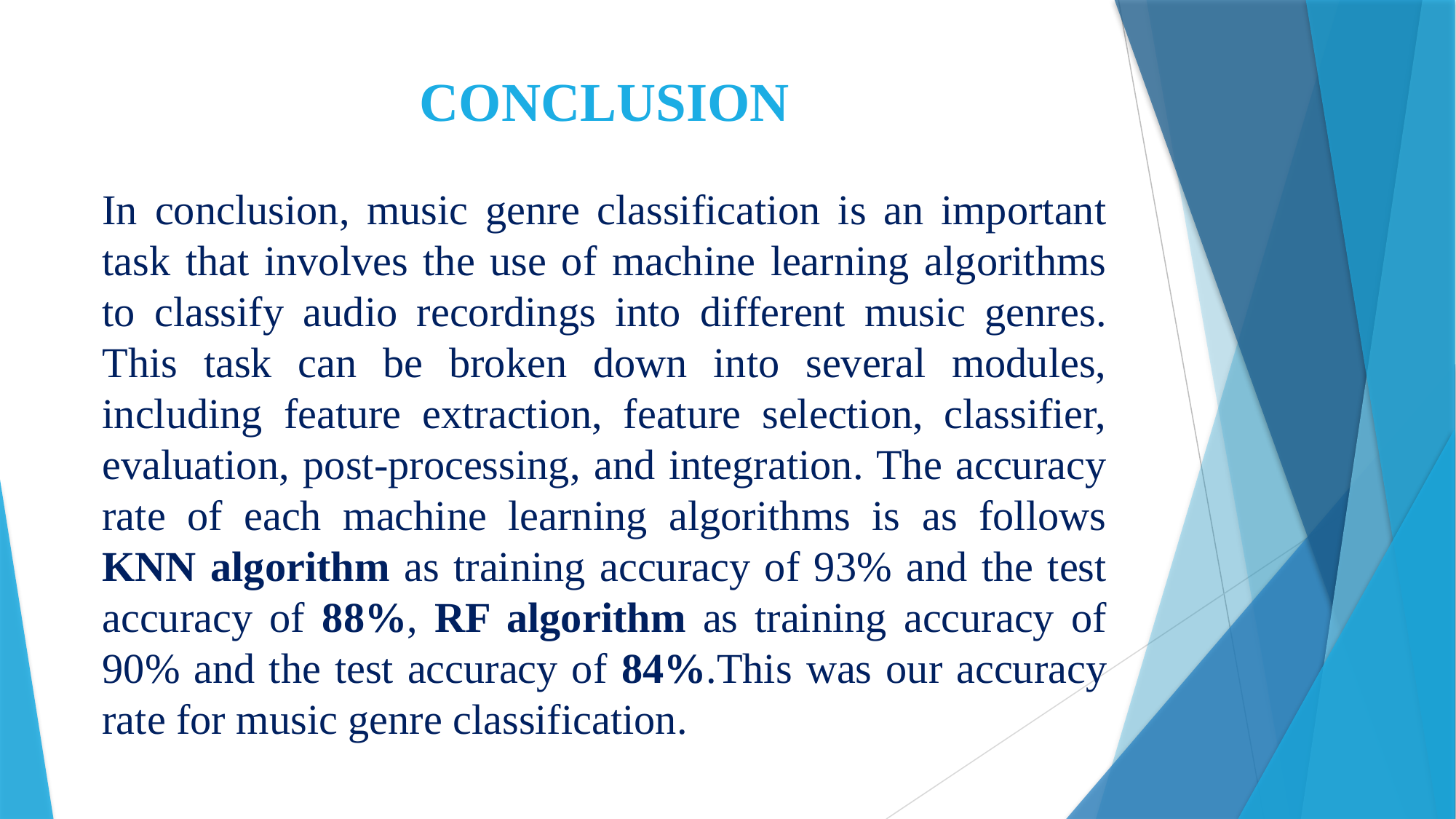

CONCLUSION
In conclusion, music genre classification is an important task that involves the use of machine learning algorithms to classify audio recordings into different music genres. This task can be broken down into several modules, including feature extraction, feature selection, classifier, evaluation, post-processing, and integration. The accuracy rate of each machine learning algorithms is as follows KNN algorithm as training accuracy of 93% and the test accuracy of 88%, RF algorithm as training accuracy of 90% and the test accuracy of 84%.This was our accuracy rate for music genre classification.